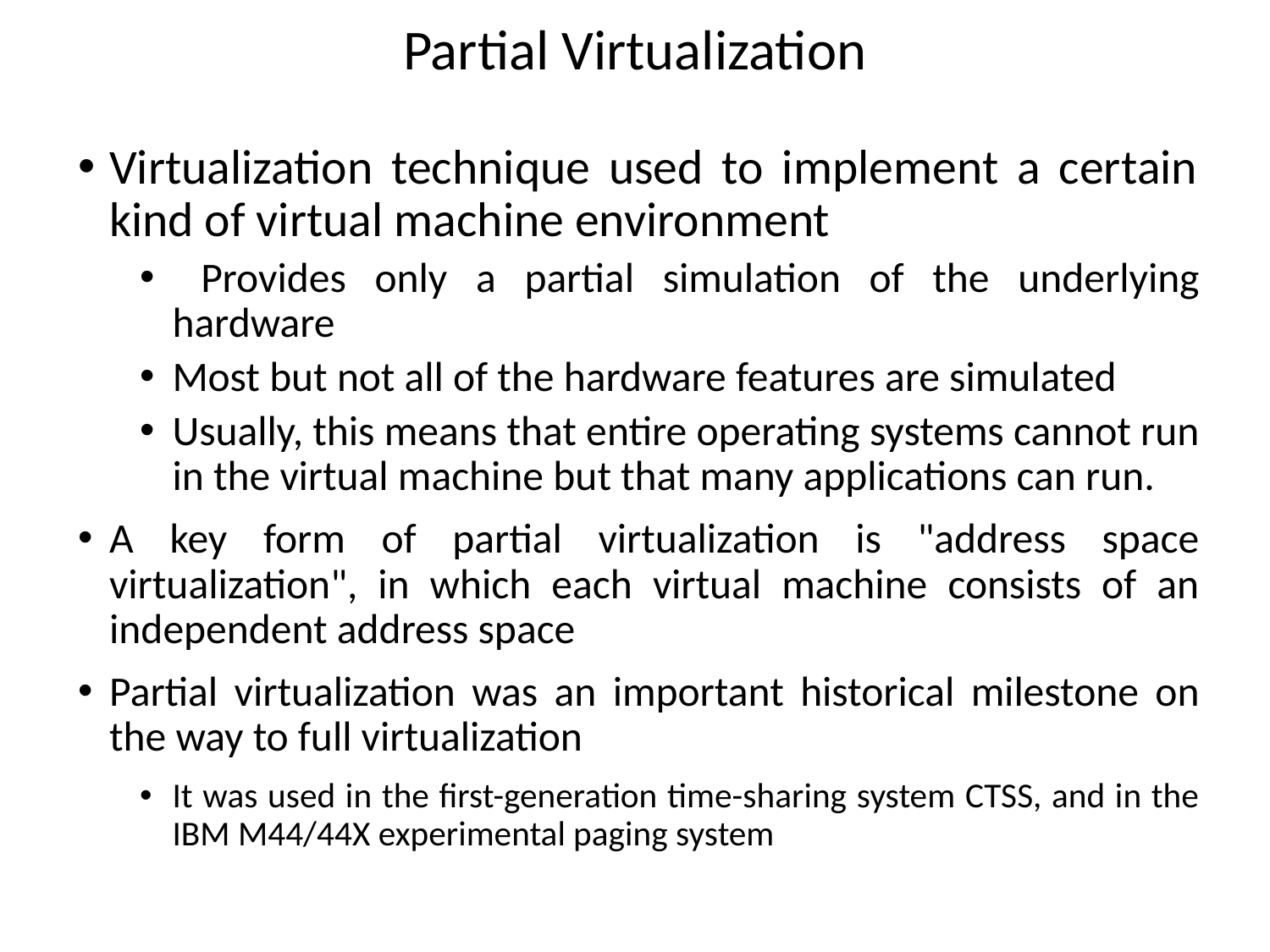

# Partial Virtualization
Virtualization technique used to implement a certain kind of virtual machine environment
 Provides only a partial simulation of the underlying hardware
Most but not all of the hardware features are simulated
Usually, this means that entire operating systems cannot run in the virtual machine but that many applications can run.
A key form of partial virtualization is "address space virtualization", in which each virtual machine consists of an independent address space
Partial virtualization was an important historical milestone on the way to full virtualization
It was used in the first-generation time-sharing system CTSS, and in the IBM M44/44X experimental paging system